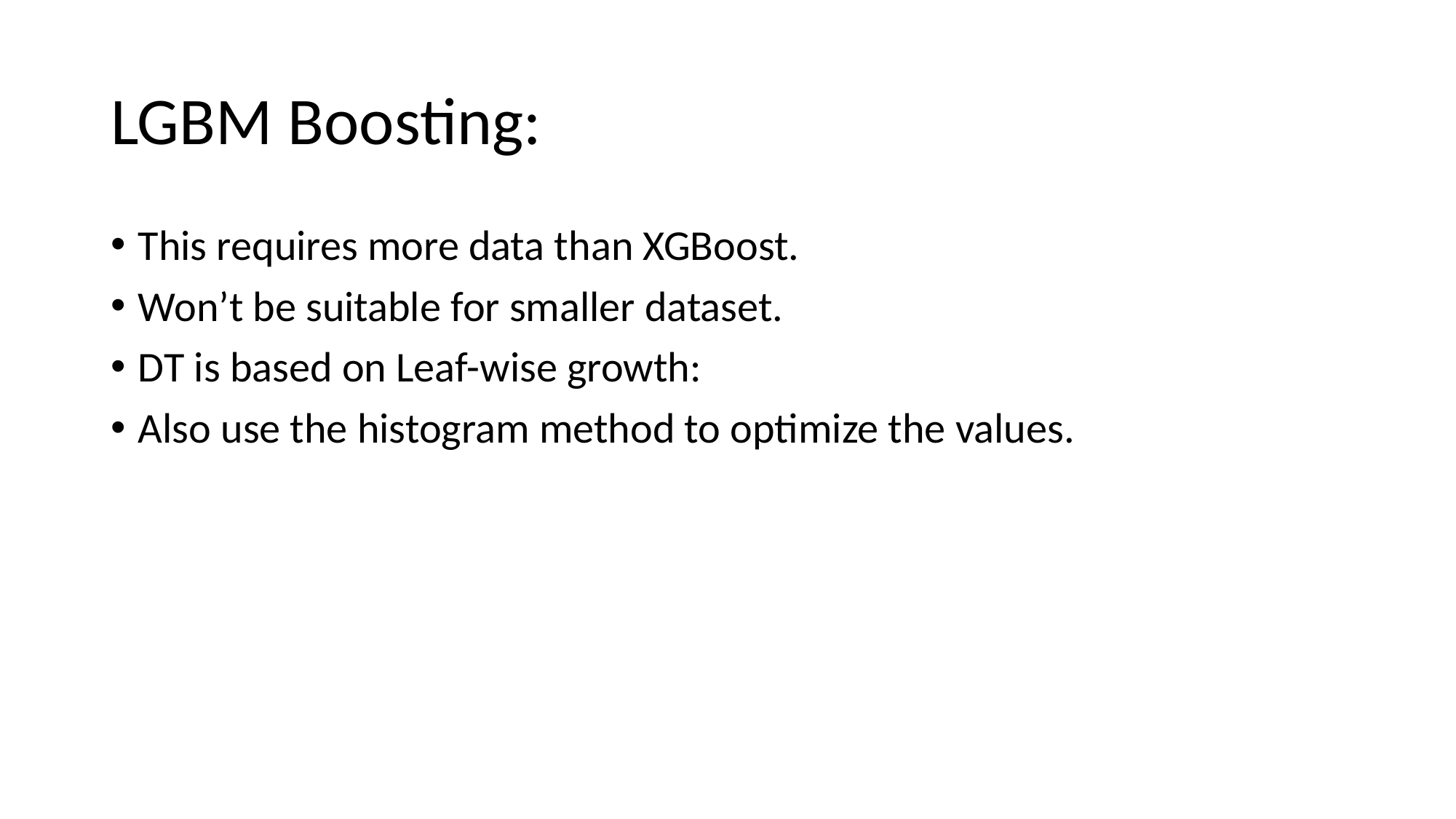

# LGBM Boosting:
This requires more data than XGBoost.
Won’t be suitable for smaller dataset.
DT is based on Leaf-wise growth:
Also use the histogram method to optimize the values.